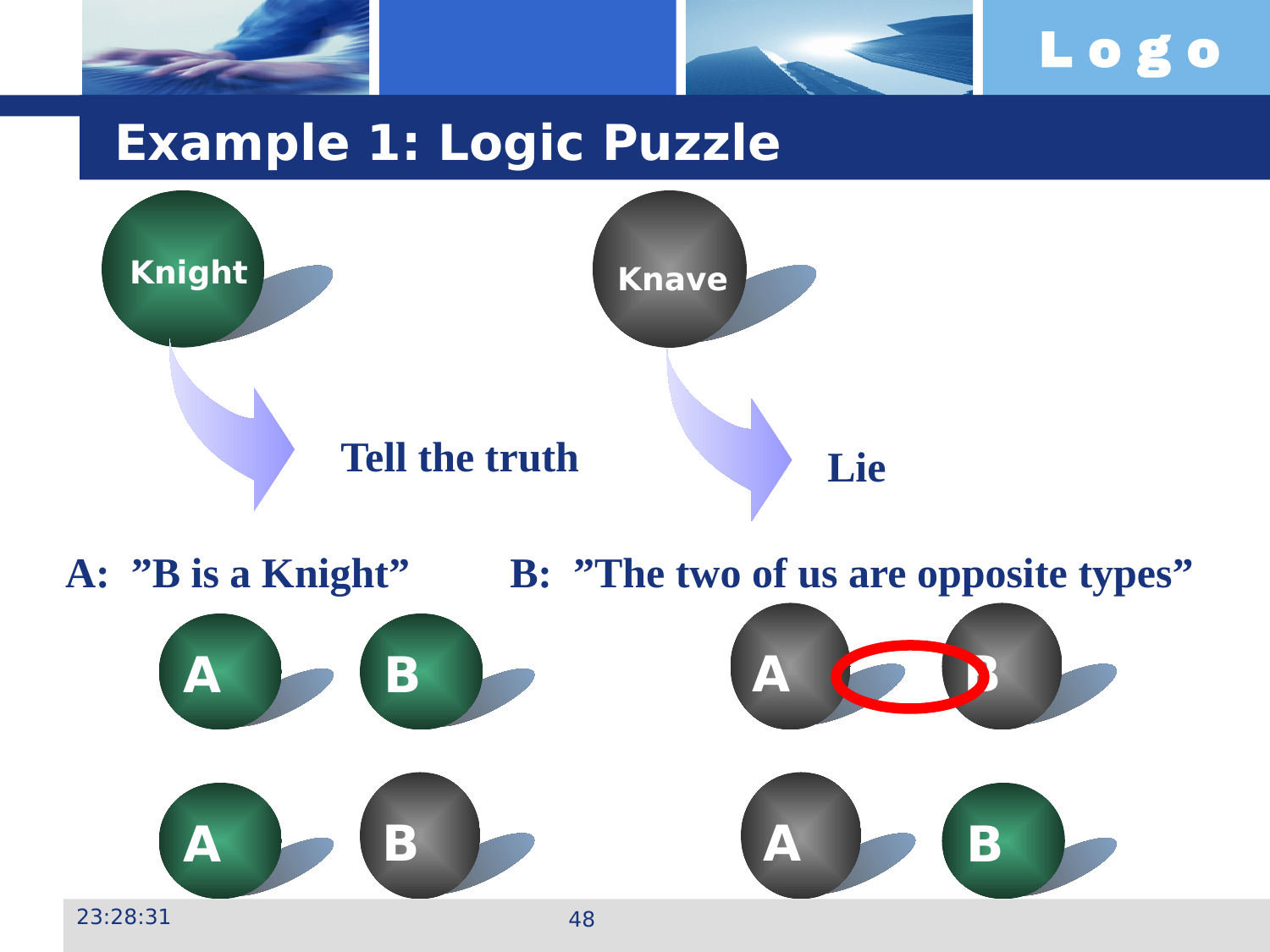

# Example 1: Logic Puzzle

Knight

Knave

Tell the truth
Lie
A:  ”B is a Knight”
B:  ”The two of us are opposite types”

A

B

A

B

B

A

A

B

23:28:31
48